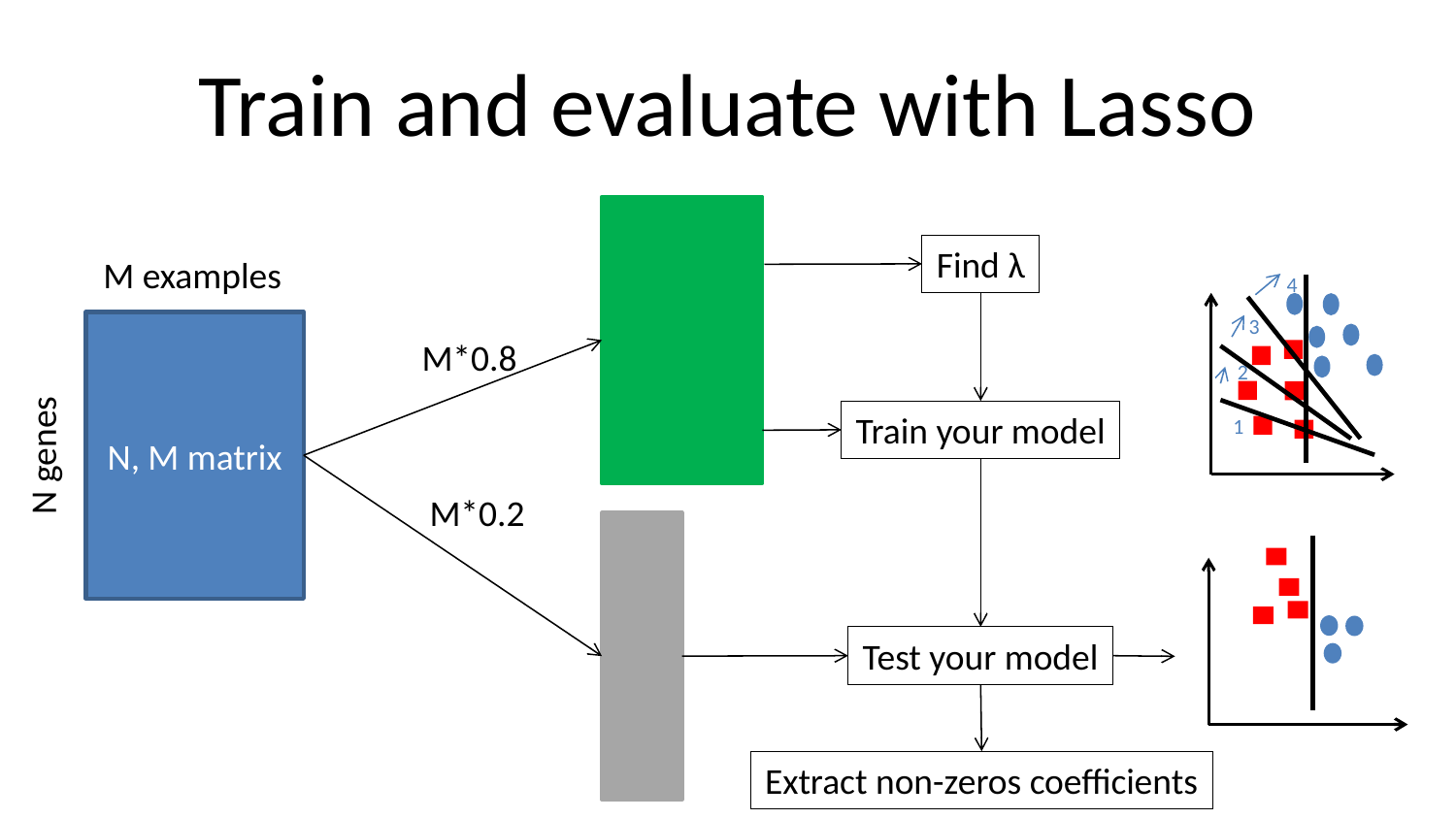

# Train and evaluate with Lasso

Find λ
M examples
4

3

2

1

N, M matrix
M*0.8
Train your model
N genes
M*0.2

Test your model
Extract non-zeros coefficients